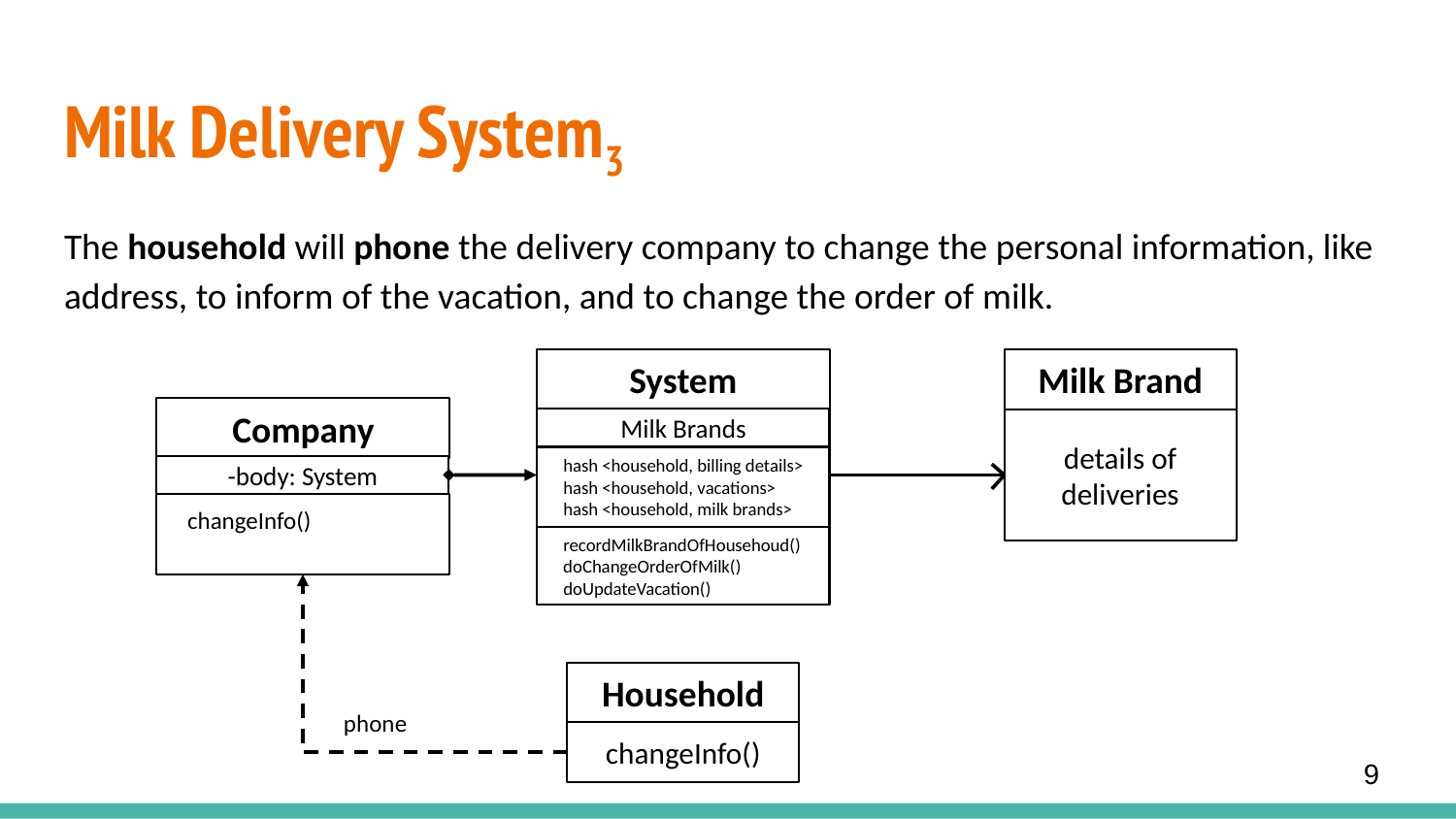

# Milk Delivery System3
The household will phone the delivery company to change the personal information, like address, to inform of the vacation, and to change the order of milk.
System
Milk Brand
Company
Milk Brands

details of deliveries
   hash <household, billing details>
   hash <household, vacations>
   hash <household, milk brands>
-body: System
   changeInfo()
   recordMilkBrandOfHousehoud()
   doChangeOrderOfMilk()
   doUpdateVacation()
Household
phone
changeInfo()
9